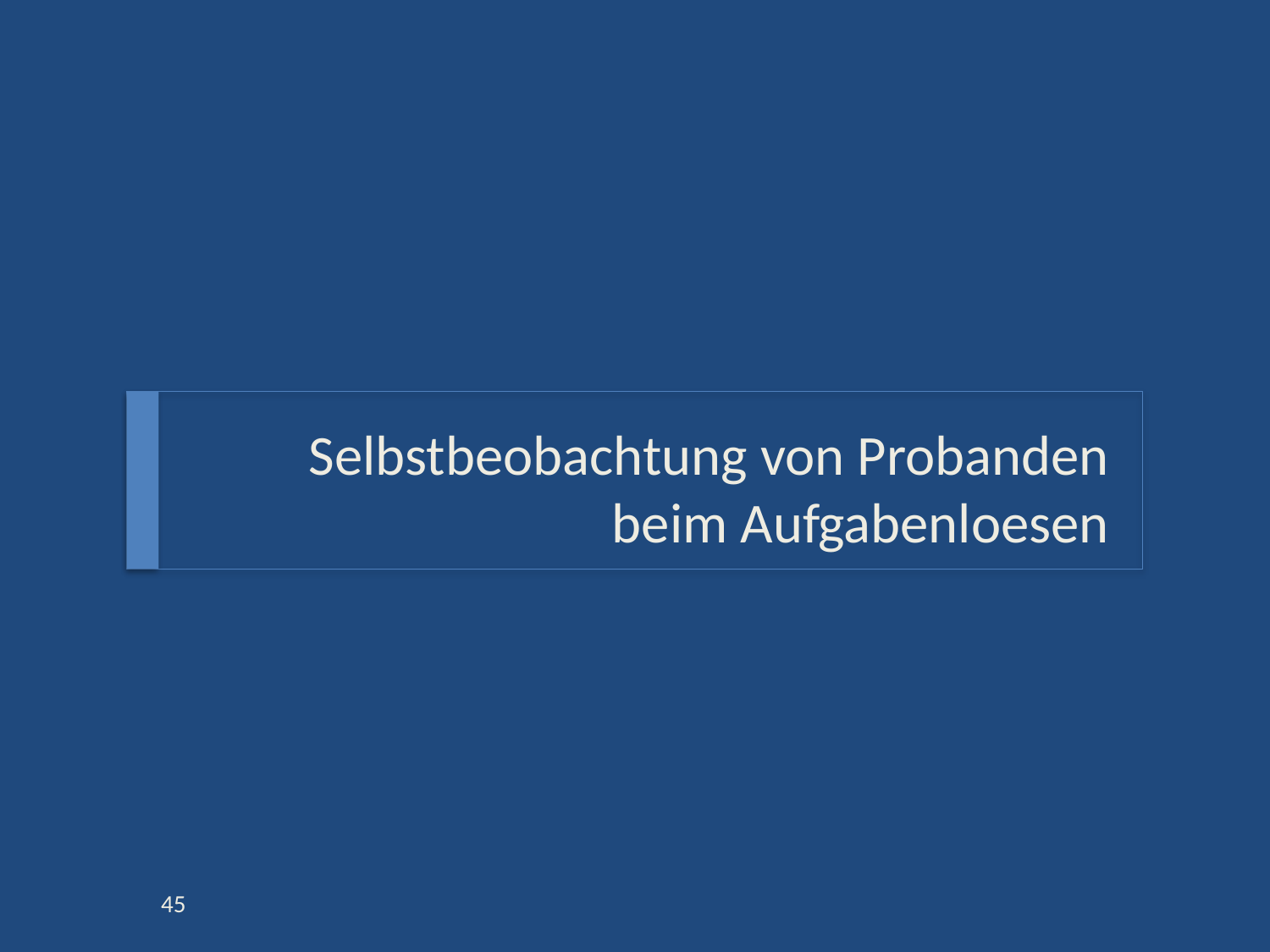

# Selbstbeobachtung von Probanden beim Aufgabenloesen

45